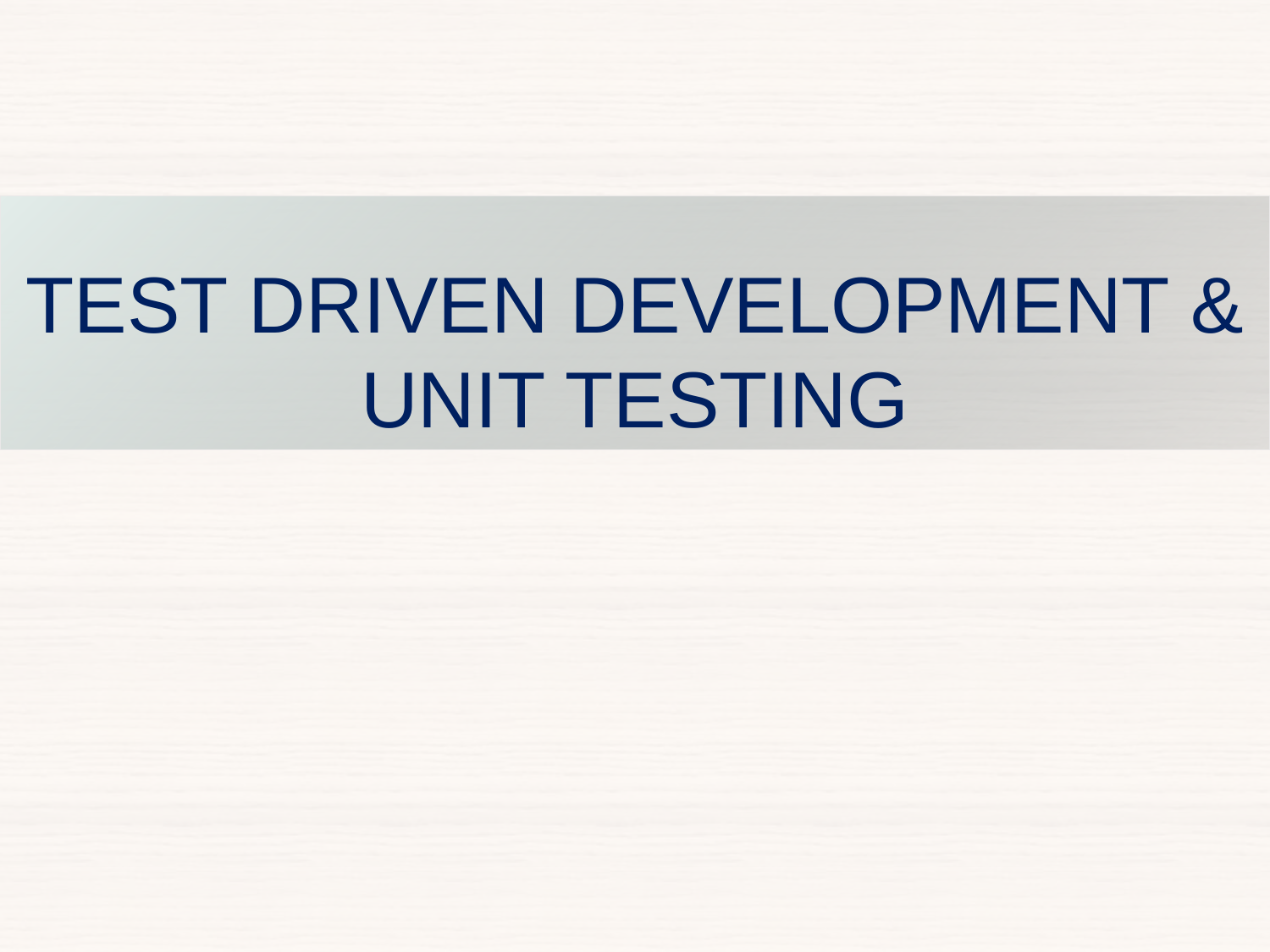

# Test Driven Development & UNIt TESTING